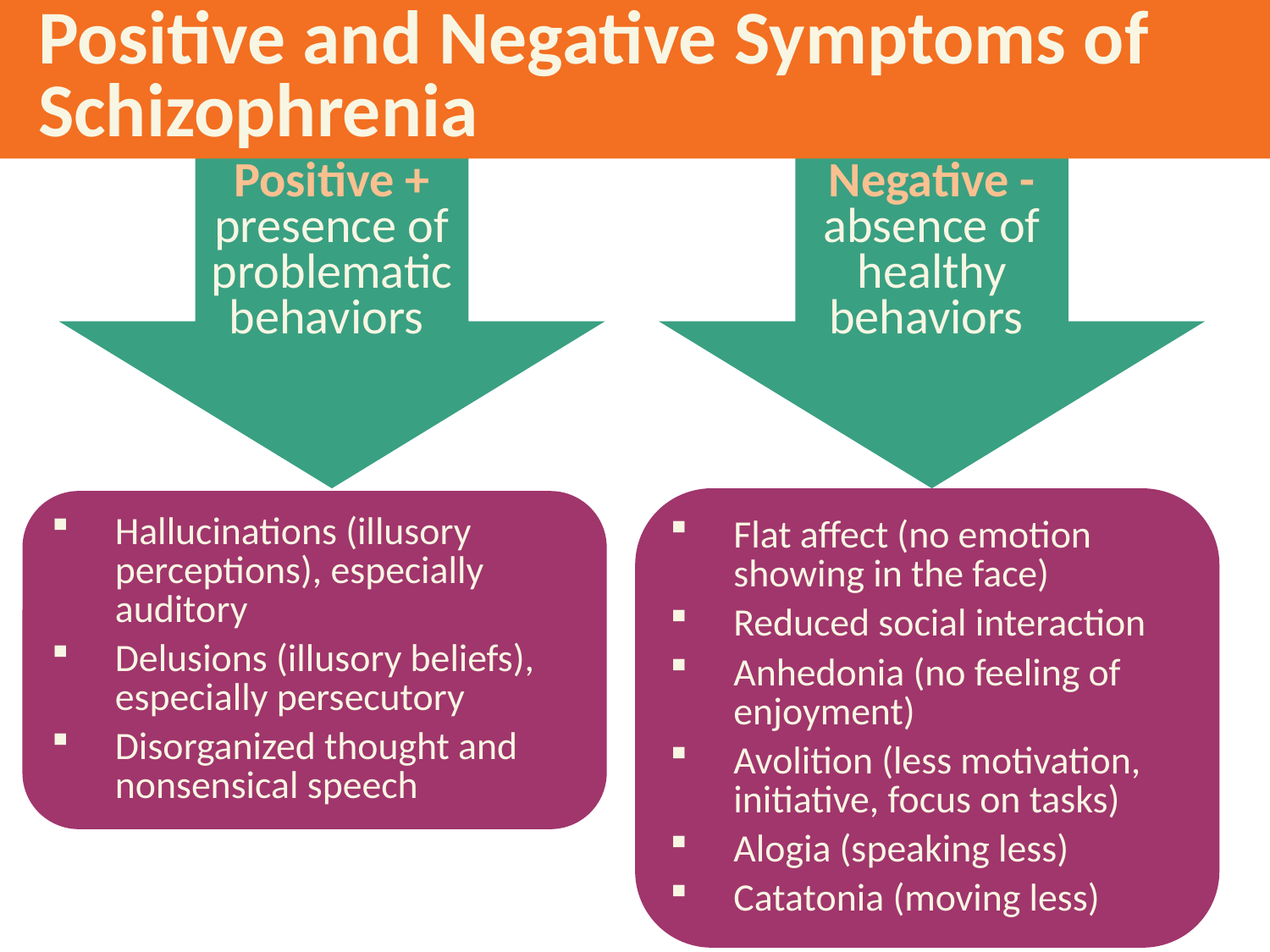

# Positive and Negative Symptoms of Schizophrenia
Positive + presence of problematic behaviors
Negative - absence of healthy behaviors
Flat affect (no emotion showing in the face)
Reduced social interaction
Anhedonia (no feeling of enjoyment)
Avolition (less motivation, initiative, focus on tasks)
Alogia (speaking less)
Catatonia (moving less)
Hallucinations (illusory perceptions), especially auditory
Delusions (illusory beliefs), especially persecutory
Disorganized thought and nonsensical speech